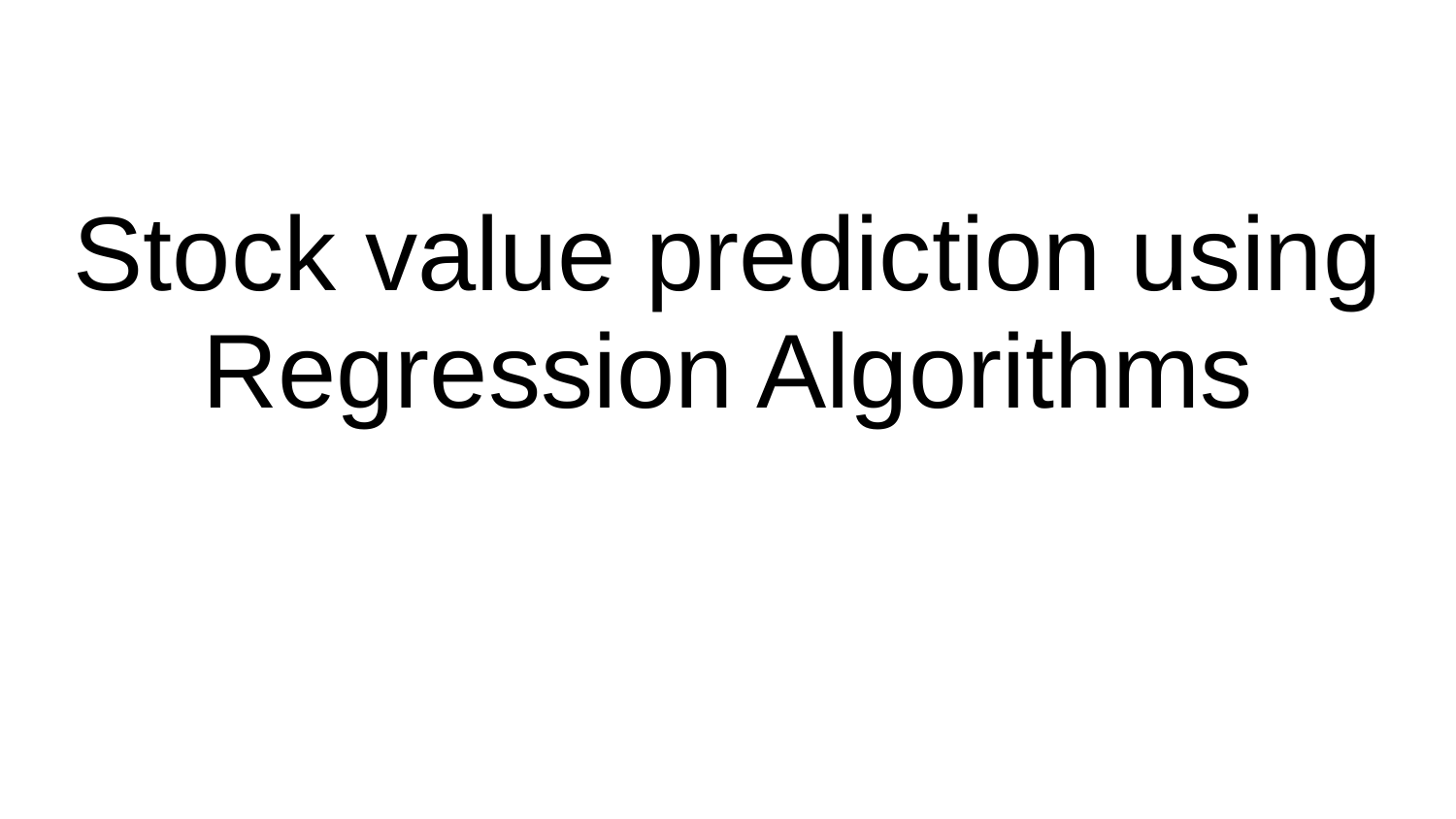

# Stock value prediction using Regression Algorithms